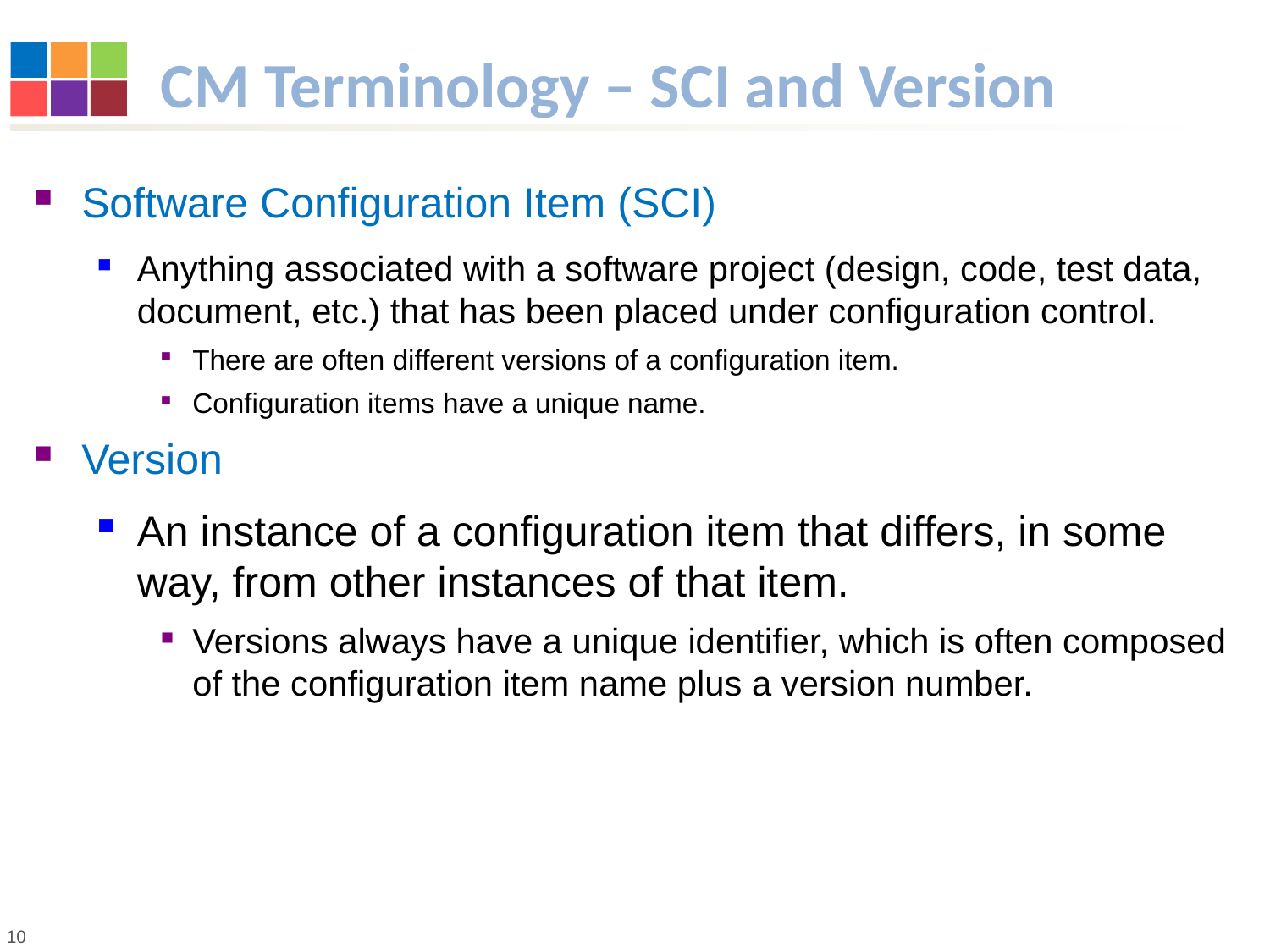

# CM Terminology – SCI and Version
Software Configuration Item (SCI)
Anything associated with a software project (design, code, test data, document, etc.) that has been placed under configuration control.
There are often different versions of a configuration item.
Configuration items have a unique name.
Version
An instance of a configuration item that differs, in some way, from other instances of that item.
Versions always have a unique identifier, which is often composed of the configuration item name plus a version number.